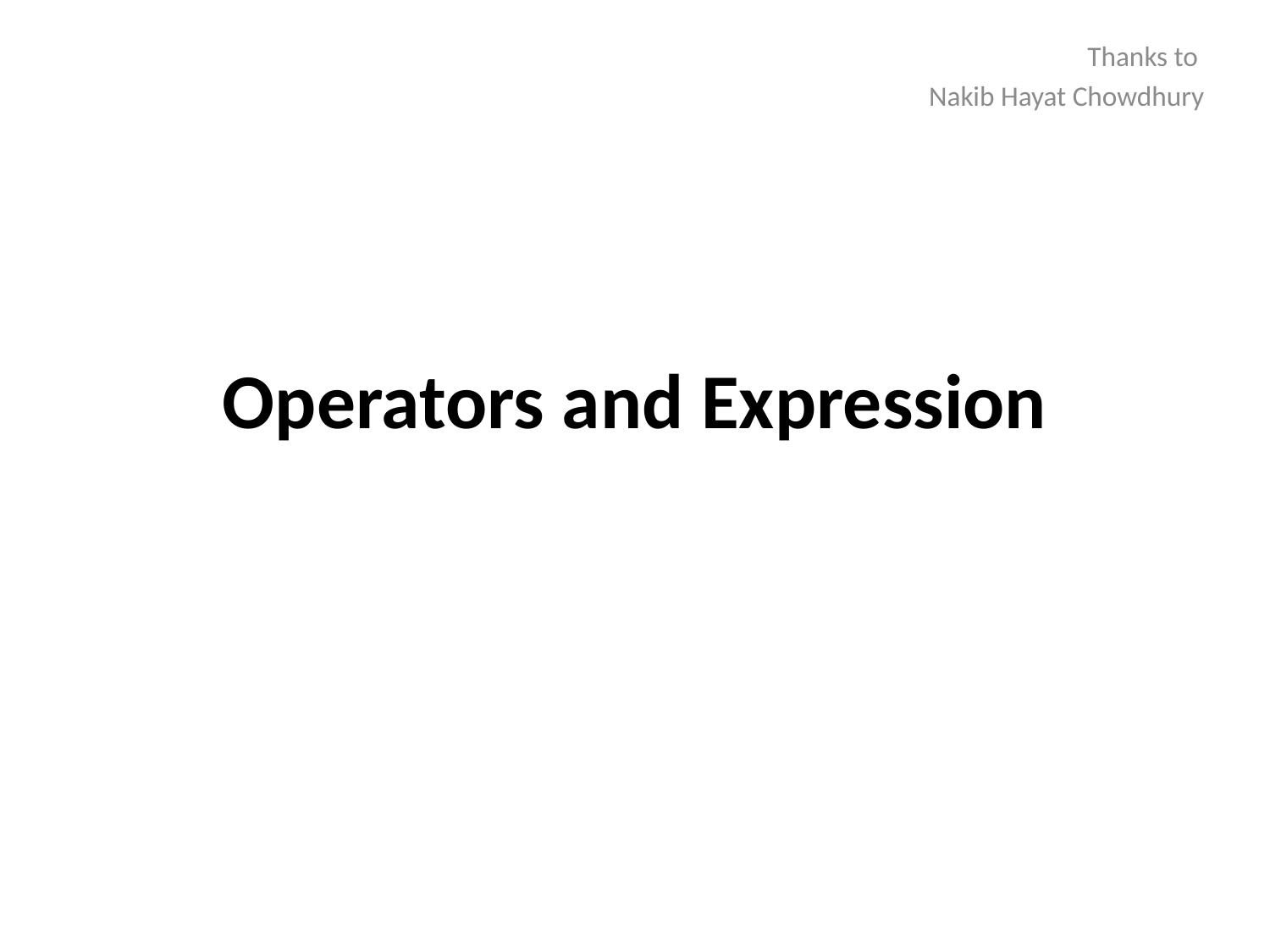

Thanks to
Nakib Hayat Chowdhury
# Operators and Expression